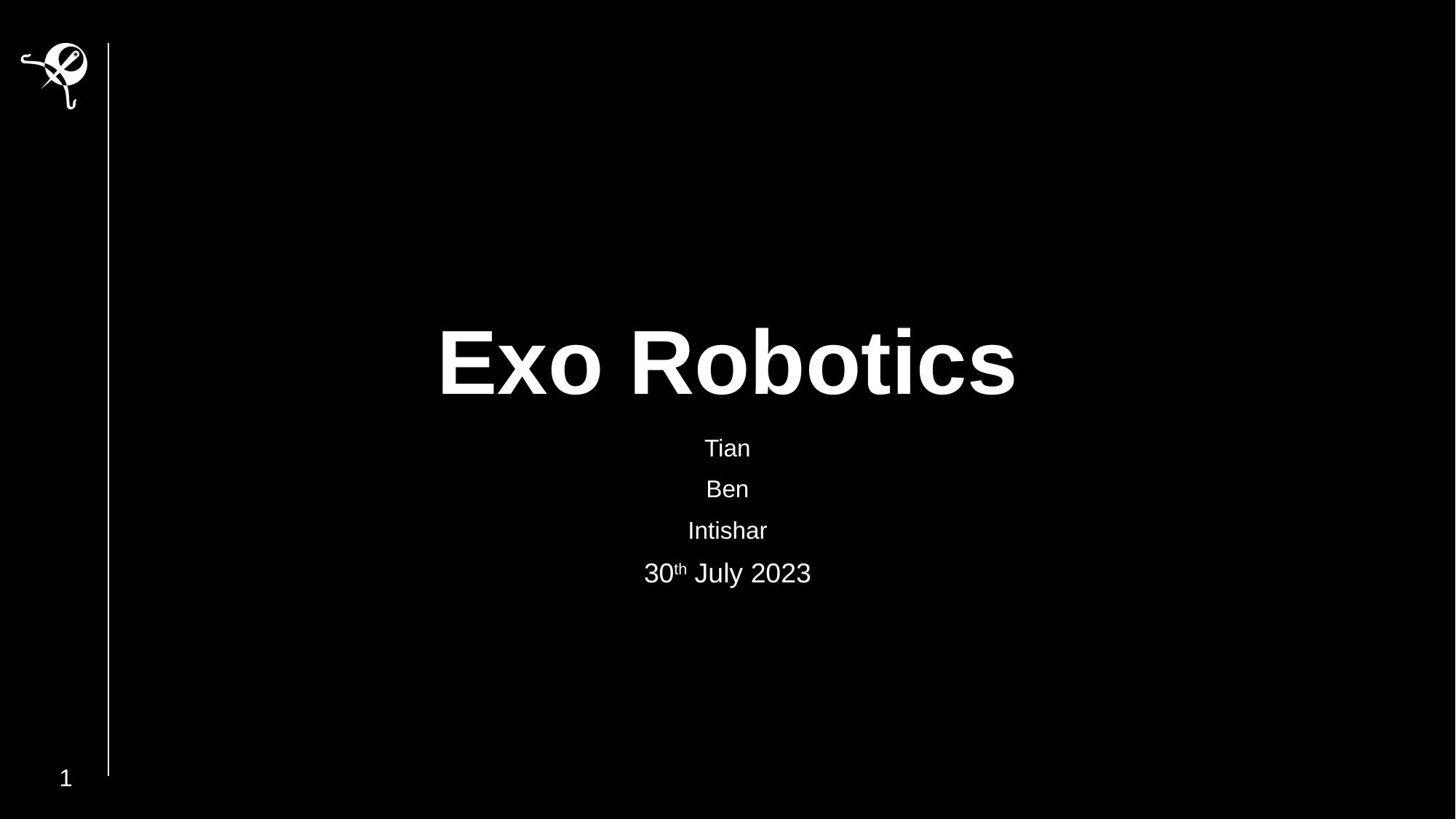

# Exo Robotics
Tian
Ben
Intishar
30th July 2023
1